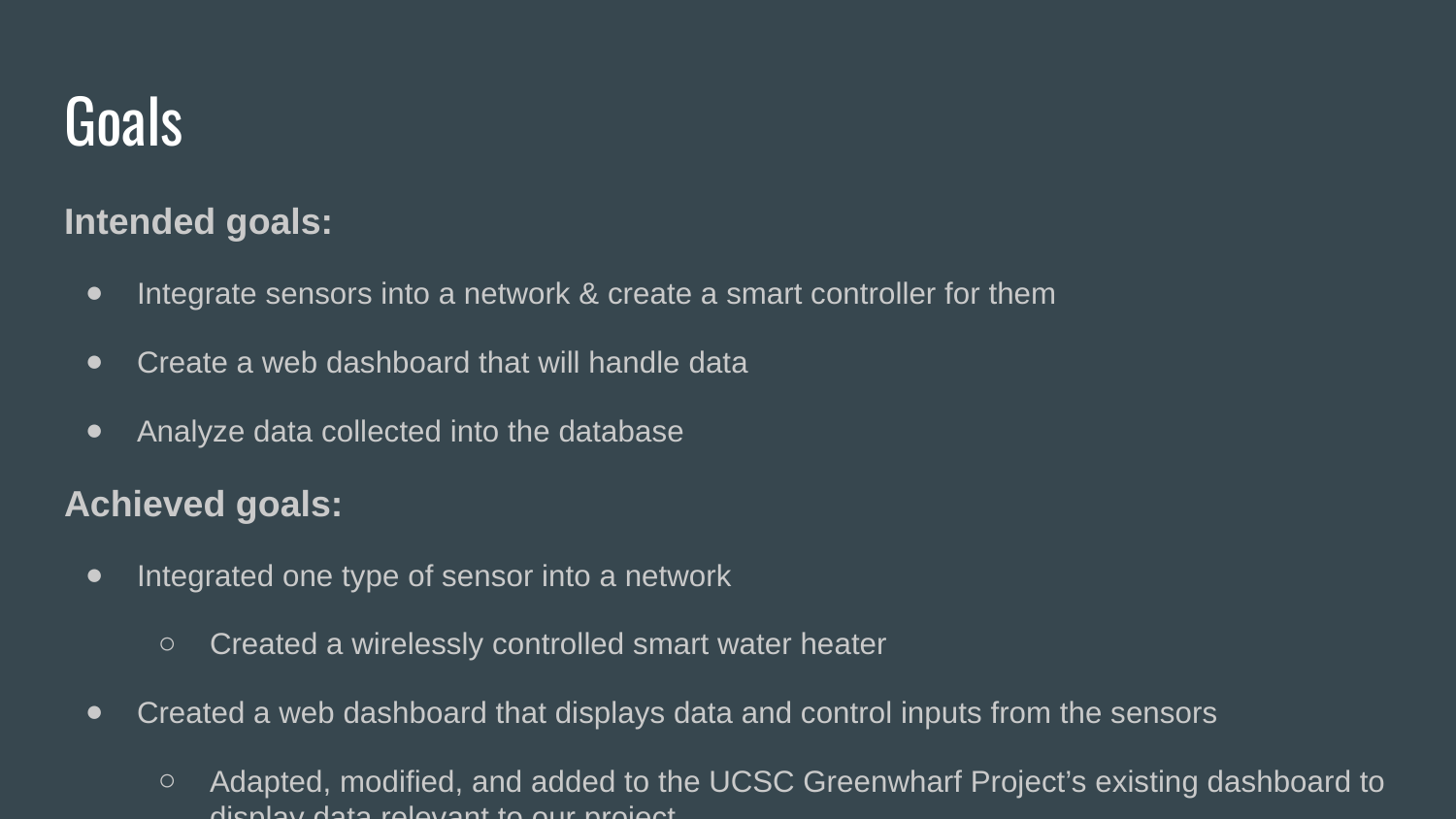

# Goals
Intended goals:
Integrate sensors into a network & create a smart controller for them
Create a web dashboard that will handle data
Analyze data collected into the database
Achieved goals:
Integrated one type of sensor into a network
Created a wirelessly controlled smart water heater
Created a web dashboard that displays data and control inputs from the sensors
Adapted, modified, and added to the UCSC Greenwharf Project’s existing dashboard to display data relevant to our project